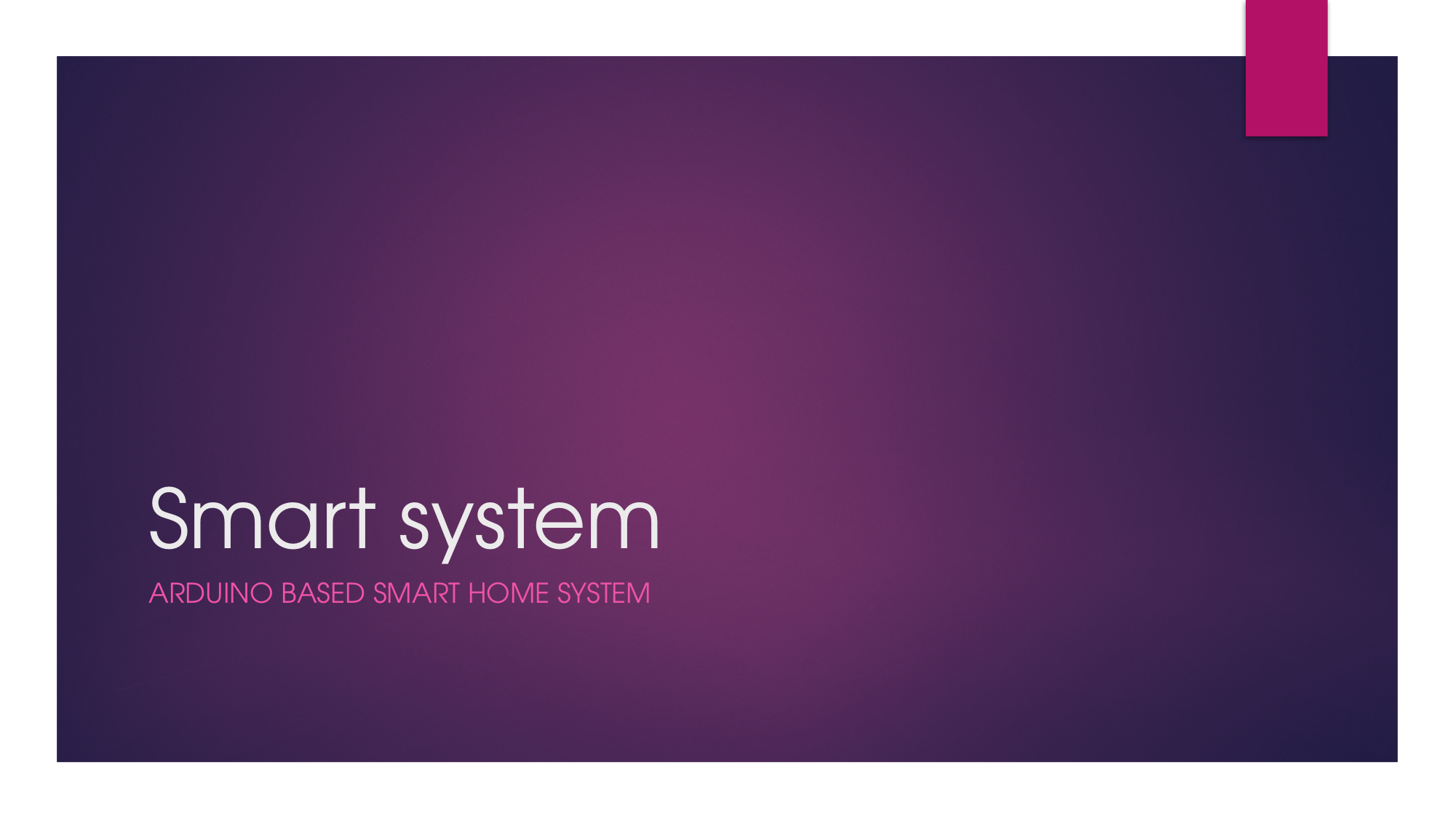

# Smart system
Arduino based smart home system